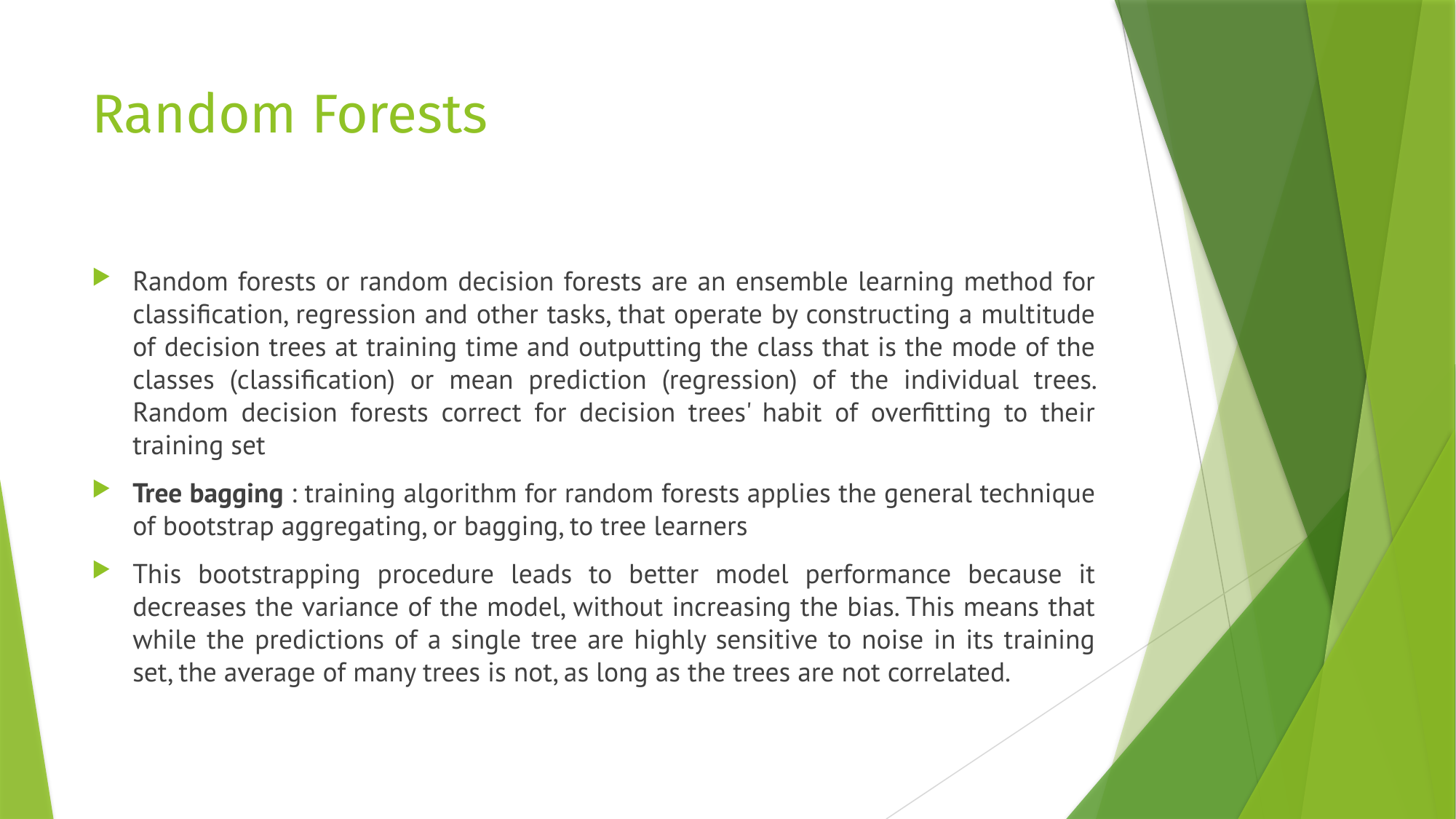

# Random Forests
Random forests or random decision forests are an ensemble learning method for classification, regression and other tasks, that operate by constructing a multitude of decision trees at training time and outputting the class that is the mode of the classes (classification) or mean prediction (regression) of the individual trees. Random decision forests correct for decision trees' habit of overfitting to their training set
Tree bagging : training algorithm for random forests applies the general technique of bootstrap aggregating, or bagging, to tree learners
This bootstrapping procedure leads to better model performance because it decreases the variance of the model, without increasing the bias. This means that while the predictions of a single tree are highly sensitive to noise in its training set, the average of many trees is not, as long as the trees are not correlated.